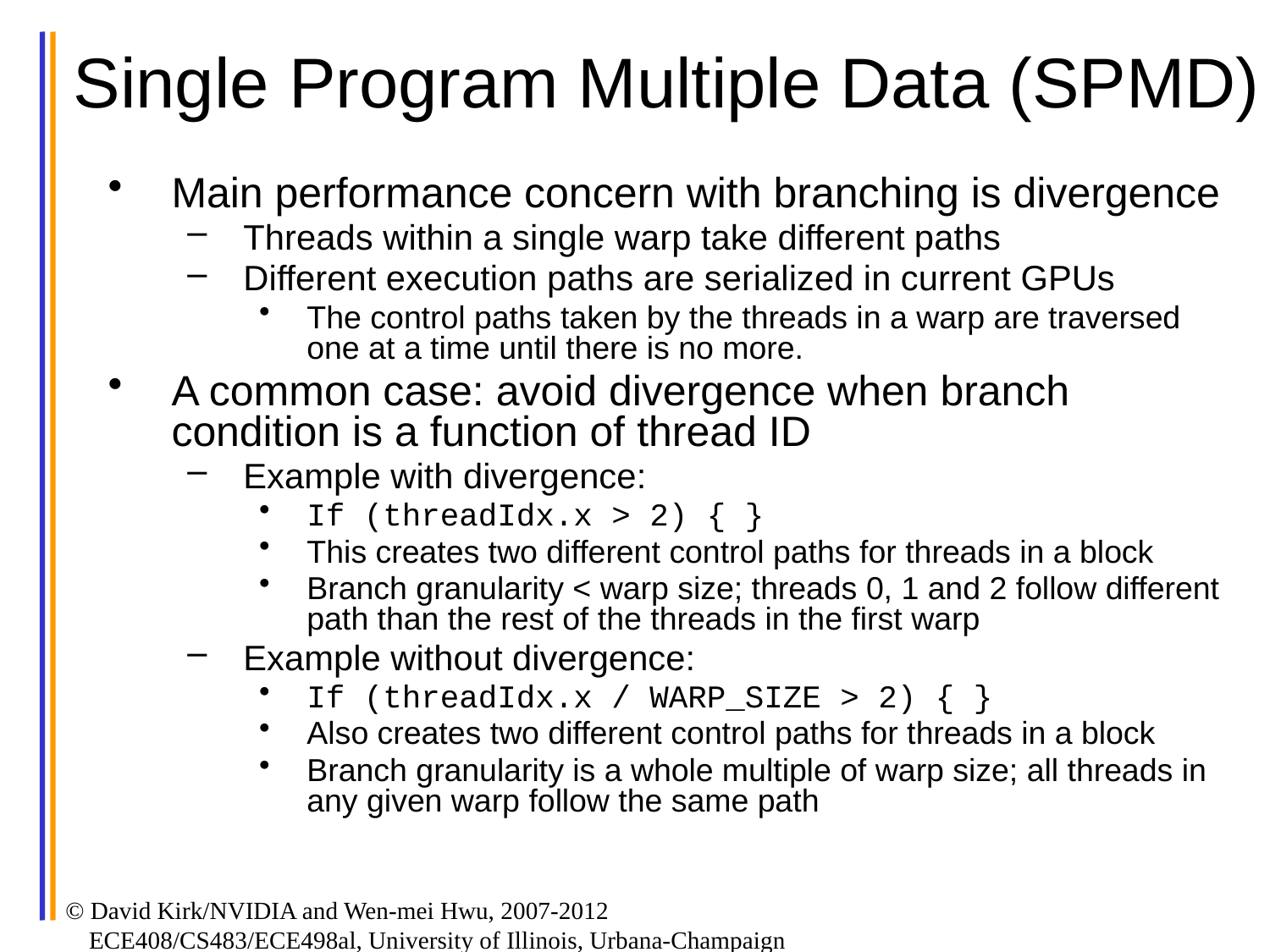

# Single Program Multiple Data (SPMD)
Main performance concern with branching is divergence
Threads within a single warp take different paths
Different execution paths are serialized in current GPUs
The control paths taken by the threads in a warp are traversed one at a time until there is no more.
A common case: avoid divergence when branch condition is a function of thread ID
Example with divergence:
If (threadIdx.x > 2) { }
This creates two different control paths for threads in a block
Branch granularity < warp size; threads 0, 1 and 2 follow different path than the rest of the threads in the first warp
Example without divergence:
If (threadIdx.x / WARP_SIZE > 2) { }
Also creates two different control paths for threads in a block
Branch granularity is a whole multiple of warp size; all threads in any given warp follow the same path
© David Kirk/NVIDIA and Wen-mei Hwu, 2007-2012     ECE408/CS483/ECE498al, University of Illinois, Urbana-Champaign